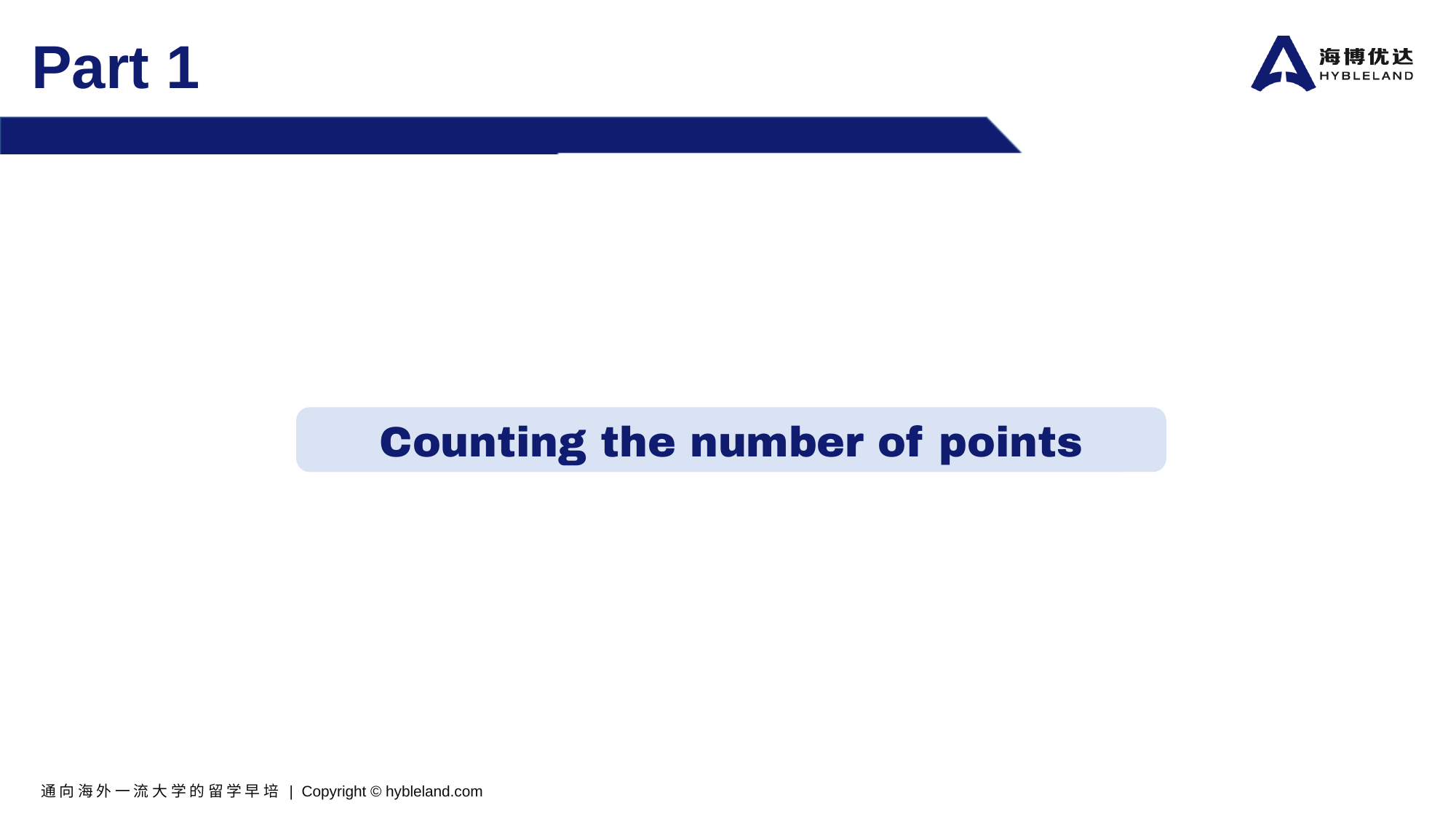

Part 1
Counting the number of points